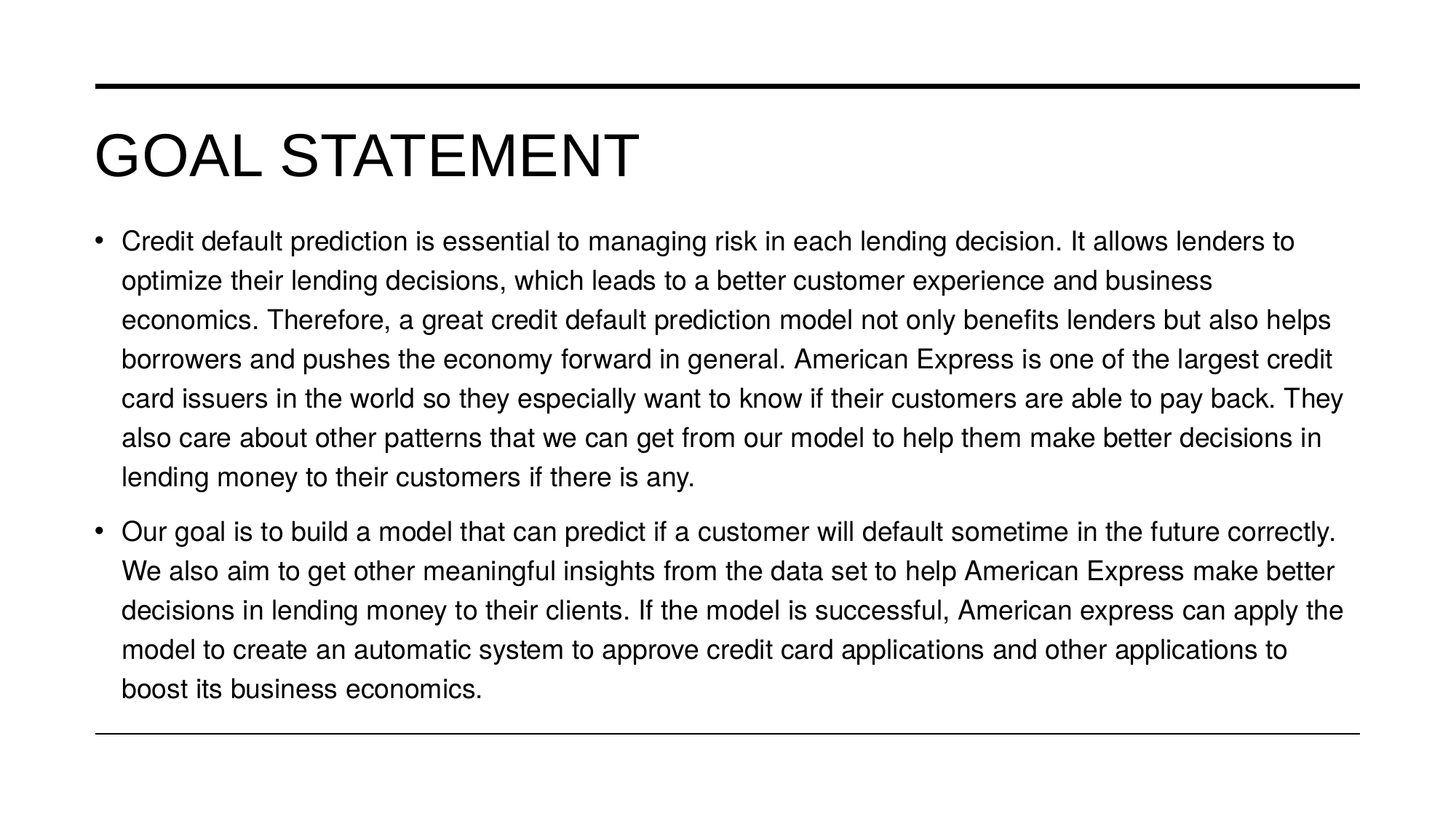

# Goal Statement
Credit default prediction is essential to managing risk in each lending decision. It allows lenders to optimize their lending decisions, which leads to a better customer experience and business economics. Therefore, a great credit default prediction model not only benefits lenders but also helps borrowers and pushes the economy forward in general. American Express is one of the largest credit card issuers in the world so they especially want to know if their customers are able to pay back. They also care about other patterns that we can get from our model to help them make better decisions in lending money to their customers if there is any.
Our goal is to build a model that can predict if a customer will default sometime in the future correctly. We also aim to get other meaningful insights from the data set to help American Express make better decisions in lending money to their clients. If the model is successful, American express can apply the model to create an automatic system to approve credit card applications and other applications to boost its business economics.